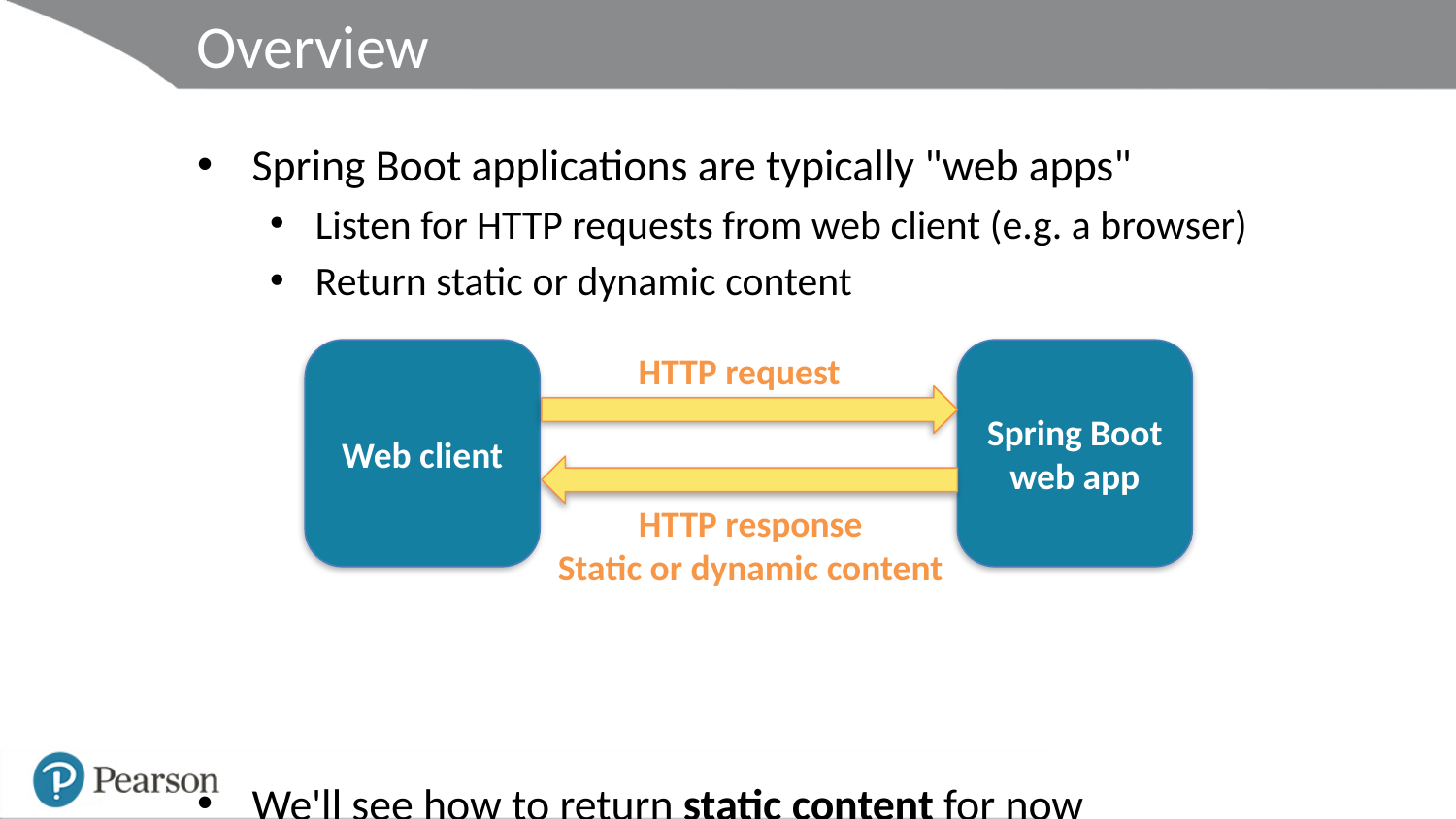

# Overview
Spring Boot applications are typically "web apps"
Listen for HTTP requests from web client (e.g. a browser)
Return static or dynamic content

We'll see how to return static content for now
Later we'll see how to return dynamic content, via REST services
Web client
Spring Boot web app
HTTP request

HTTP response
Static or dynamic content